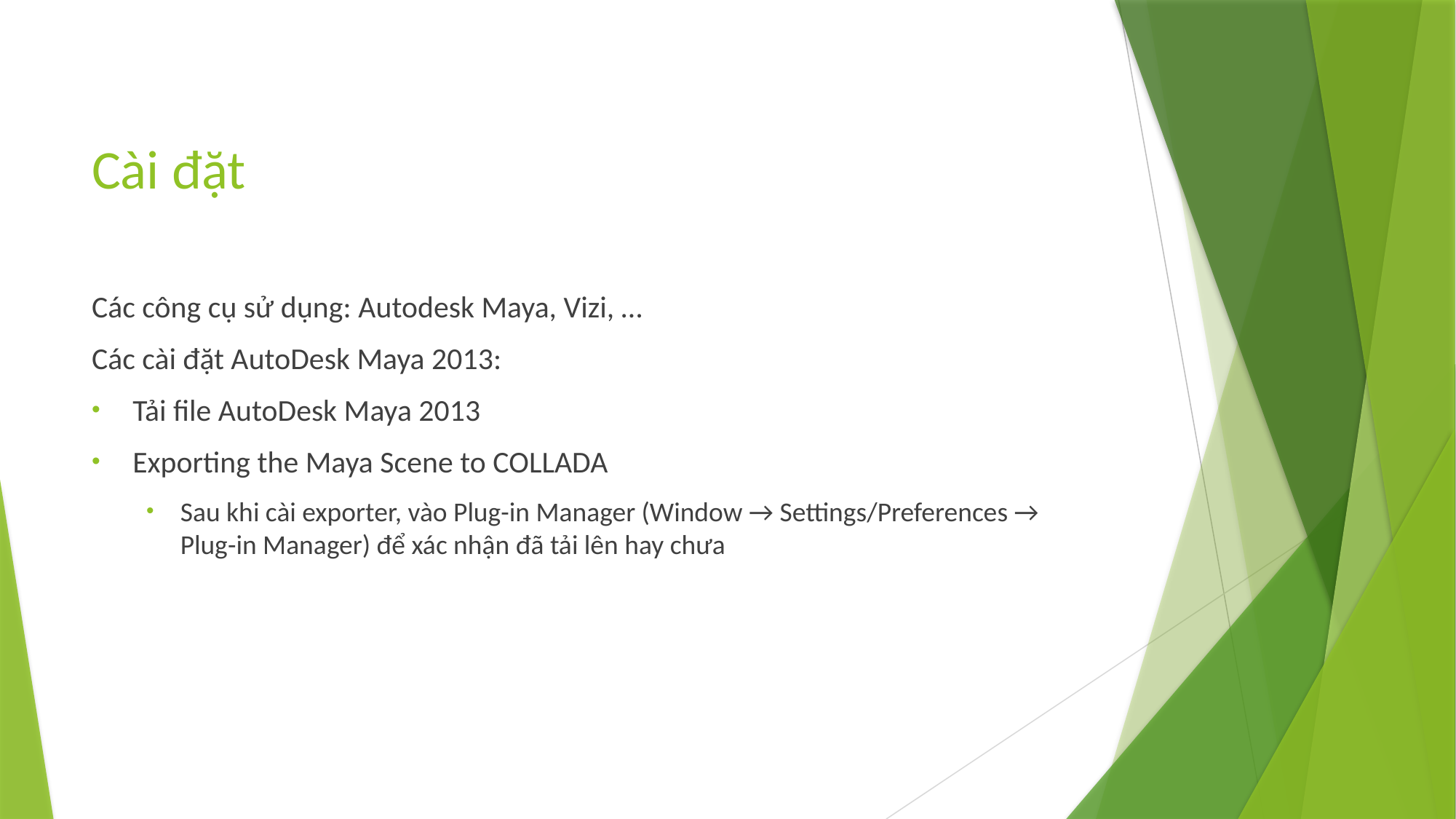

# Cài đặt
Các công cụ sử dụng: Autodesk Maya, Vizi, …
Các cài đặt AutoDesk Maya 2013:
Tải file AutoDesk Maya 2013
Exporting the Maya Scene to COLLADA
Sau khi cài exporter, vào Plug-in Manager (Window → Settings/Preferences → Plug-in Manager) để xác nhận đã tải lên hay chưa